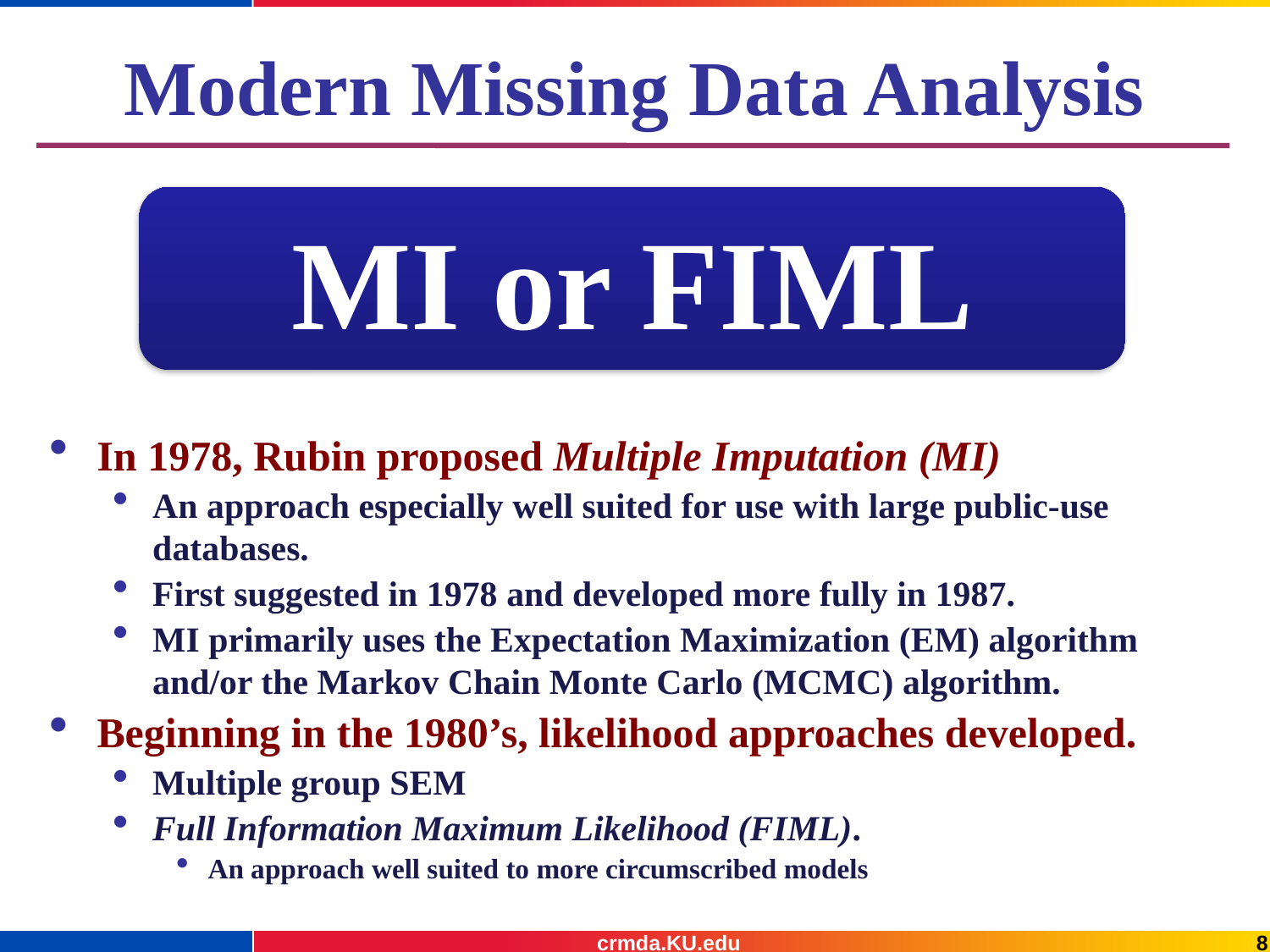

# Modern Missing Data Analysis

MI or FIML
In 1978, Rubin proposed Multiple Imputation (MI)
An approach especially well suited for use with large public-use databases.
First suggested in 1978 and developed more fully in 1987.
MI primarily uses the Expectation Maximization (EM) algorithm and/or the Markov Chain Monte Carlo (MCMC) algorithm.
Beginning in the 1980’s, likelihood approaches developed.
Multiple group SEM
Full Information Maximum Likelihood (FIML).
An approach well suited to more circumscribed models
crmda.KU.edu
8